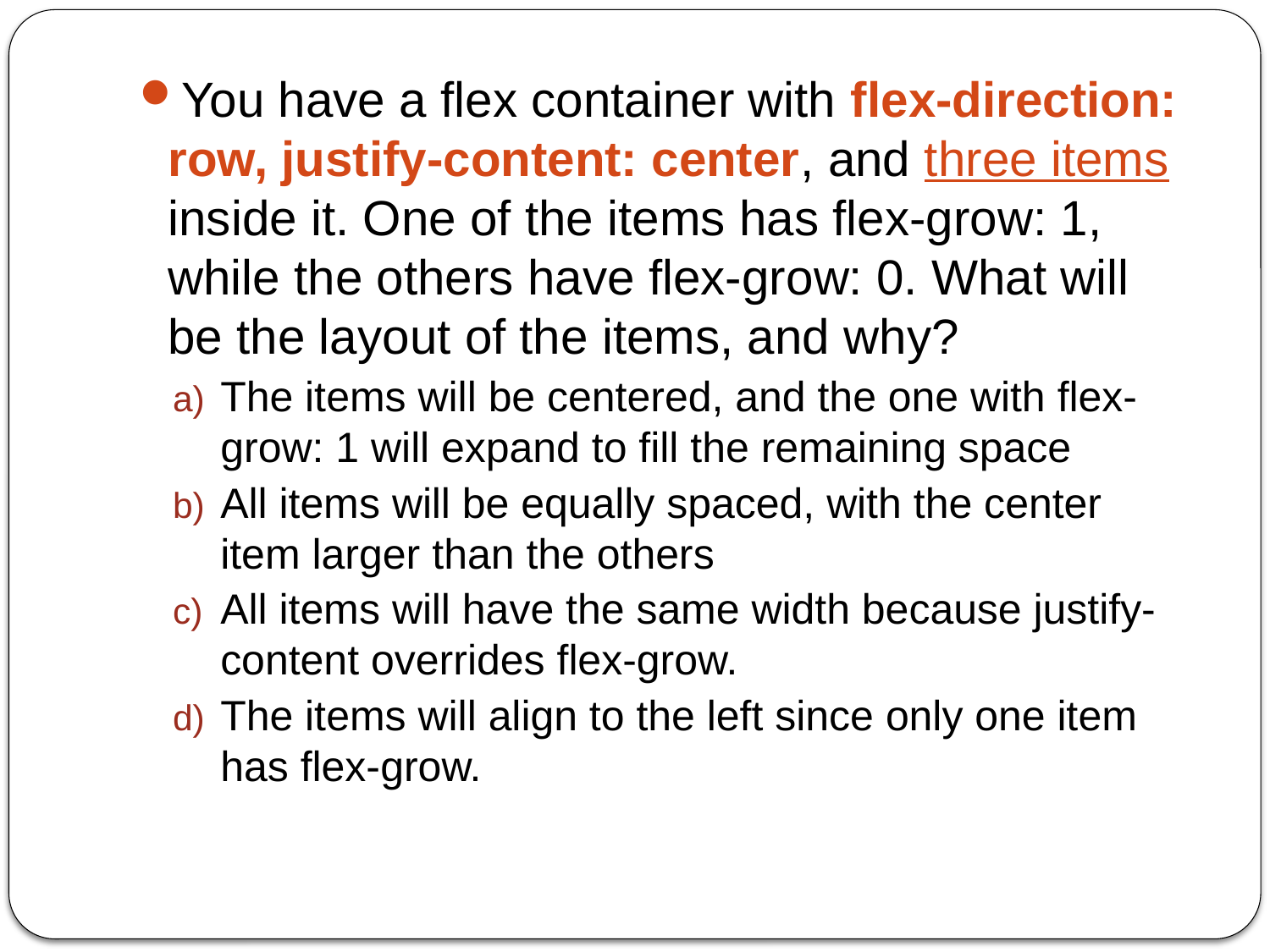

You have a flex container with flex-direction: row, justify-content: center, and three items inside it. One of the items has flex-grow: 1, while the others have flex-grow: 0. What will be the layout of the items, and why?
The items will be centered, and the one with flex-grow: 1 will expand to fill the remaining space
All items will be equally spaced, with the center item larger than the others
All items will have the same width because justify-content overrides flex-grow.
The items will align to the left since only one item has flex-grow.